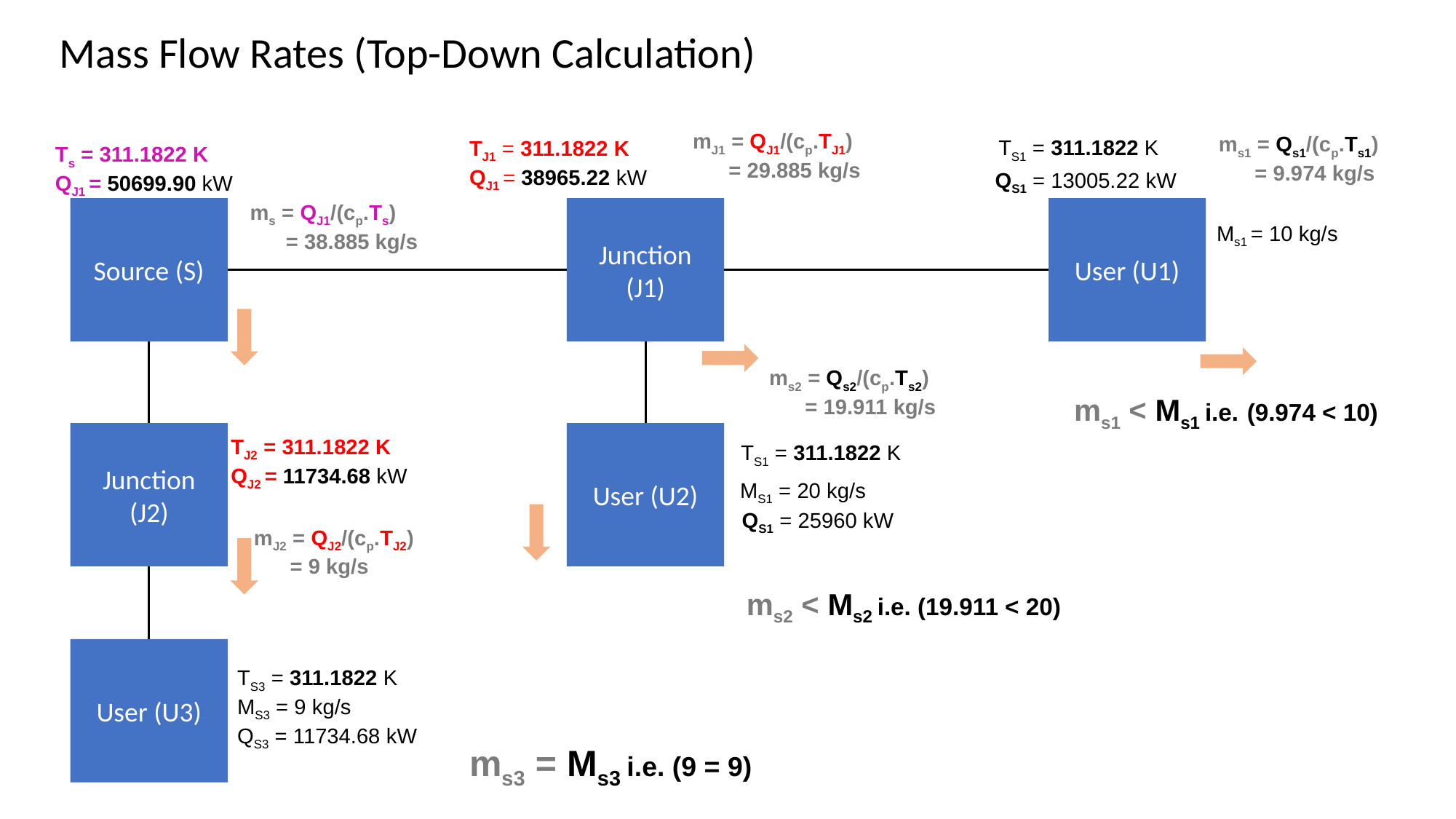

Mass Flow Rates (Top-Down Calculation)
mJ1 = QJ1/(cp.TJ1)
      = 29.885 kg/s
ms1 = Qs1/(cp.Ts1)
      = 9.974 kg/s
TS1 = 311.1822 K
TJ1 = 311.1822 K
QJ1 = 38965.22 kW
Ts = 311.1822 K
QJ1 = 50699.90 kW
QS1 = 13005.22 kW
ms = QJ1/(cp.Ts)
      = 38.885 kg/s
Source (S)
Junction (J1)
User (U1)
Junction (J2)
User (U2)
User (U3)
Ms1 = 10 kg/s

ms2 = Qs2/(cp.Ts2)
      = 19.911 kg/s
ms1 < Ms1 i.e. (9.974 < 10)
TJ2 = 311.1822 K
QJ2 = 11734.68 kW
TS1 = 311.1822 K
MS1 = 20 kg/s
QS1 = 25960 kW

mJ2 = QJ2/(cp.TJ2)
      = 9 kg/s

ms2 < Ms2 i.e. (19.911 < 20)
TS3 = 311.1822 K
MS3 = 9 kg/s
QS3 = 11734.68 kW
ms3 = Ms3 i.e. (9 = 9)